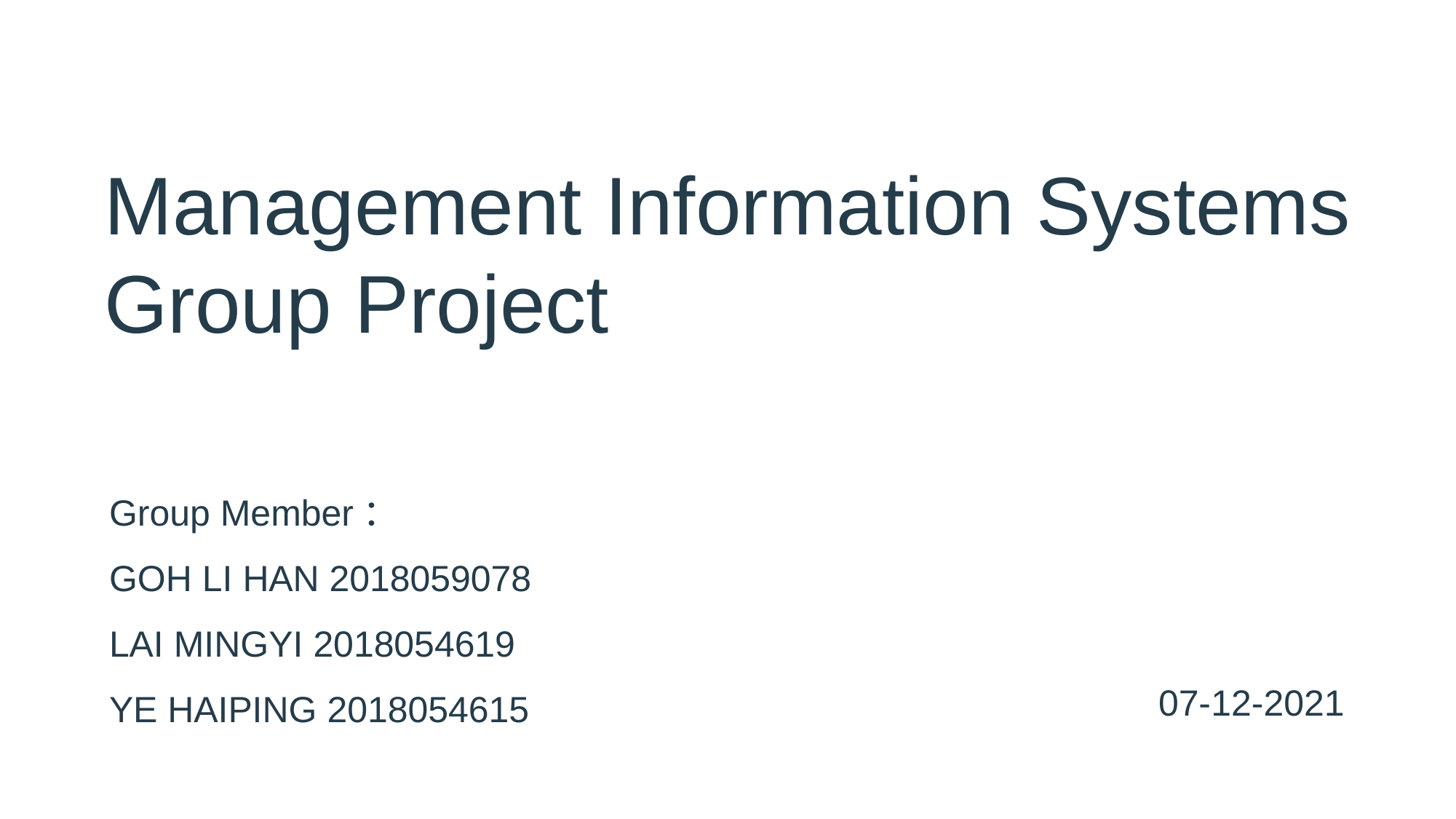

Management Information Systems
Group Project
Group Member：
GOH LI HAN 2018059078
LAI MINGYI 2018054619
YE HAIPING 2018054615
07-12-2021